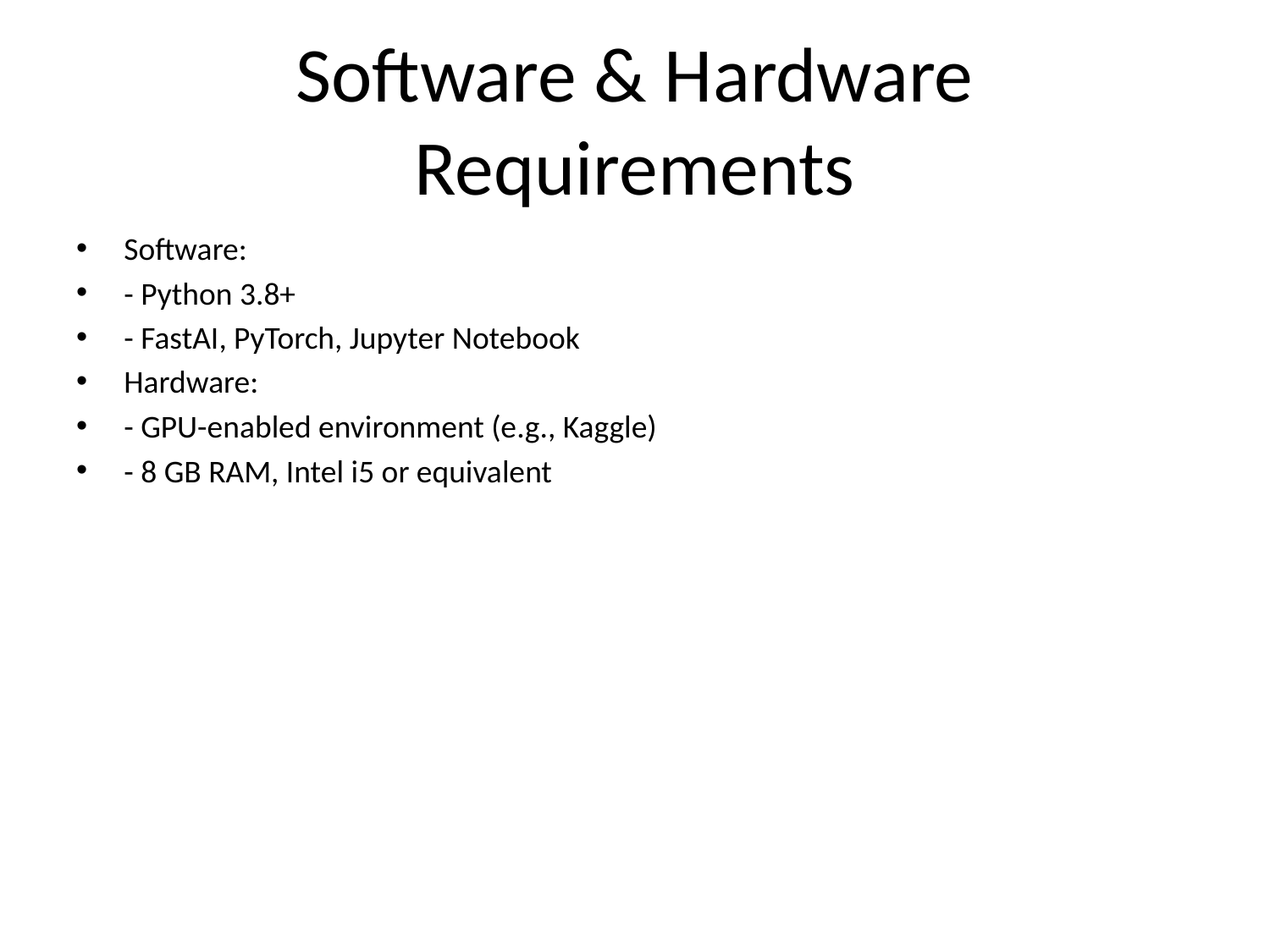

# Software & Hardware Requirements
Software:
- Python 3.8+
- FastAI, PyTorch, Jupyter Notebook
Hardware:
- GPU-enabled environment (e.g., Kaggle)
- 8 GB RAM, Intel i5 or equivalent